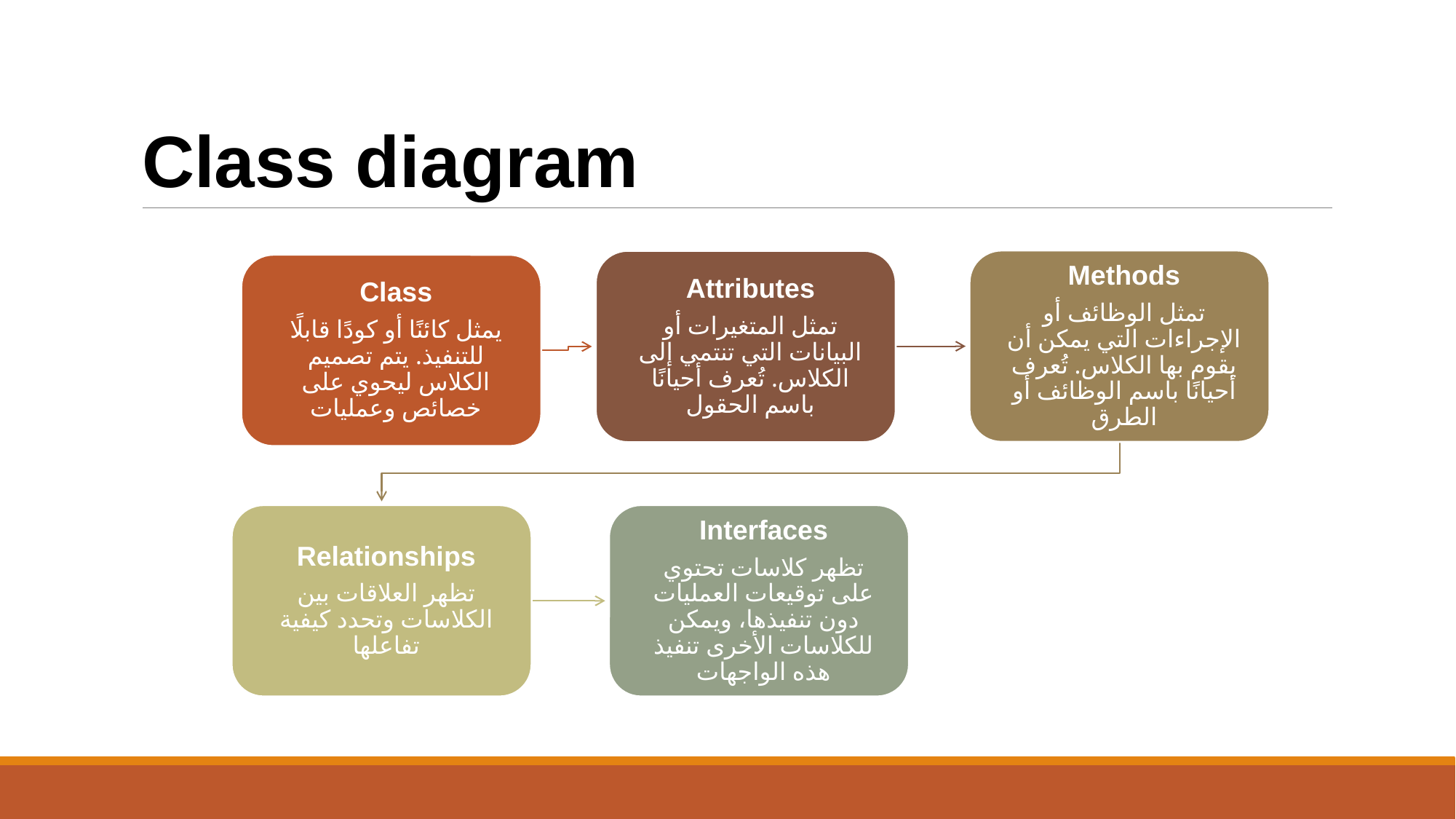

Class diagram

Class
يمثل كائنًا أو كودًا قابلًا للتنفيذ. يتم تصميم الكلاس ليحوي على خصائص وعمليات

Attributes
تمثل المتغيرات أو البيانات التي تنتمي إلى الكلاس. تُعرف أحيانًا باسم الحقول

Methods
تمثل الوظائف أو الإجراءات التي يمكن أن يقوم بها الكلاس. تُعرف أحيانًا باسم الوظائف أو الطرق

Relationships
تظهر العلاقات بين الكلاسات وتحدد كيفية تفاعلها
Interfaces
تظهر كلاسات تحتوي على توقيعات العمليات دون تنفيذها، ويمكن للكلاسات الأخرى تنفيذ هذه الواجهات